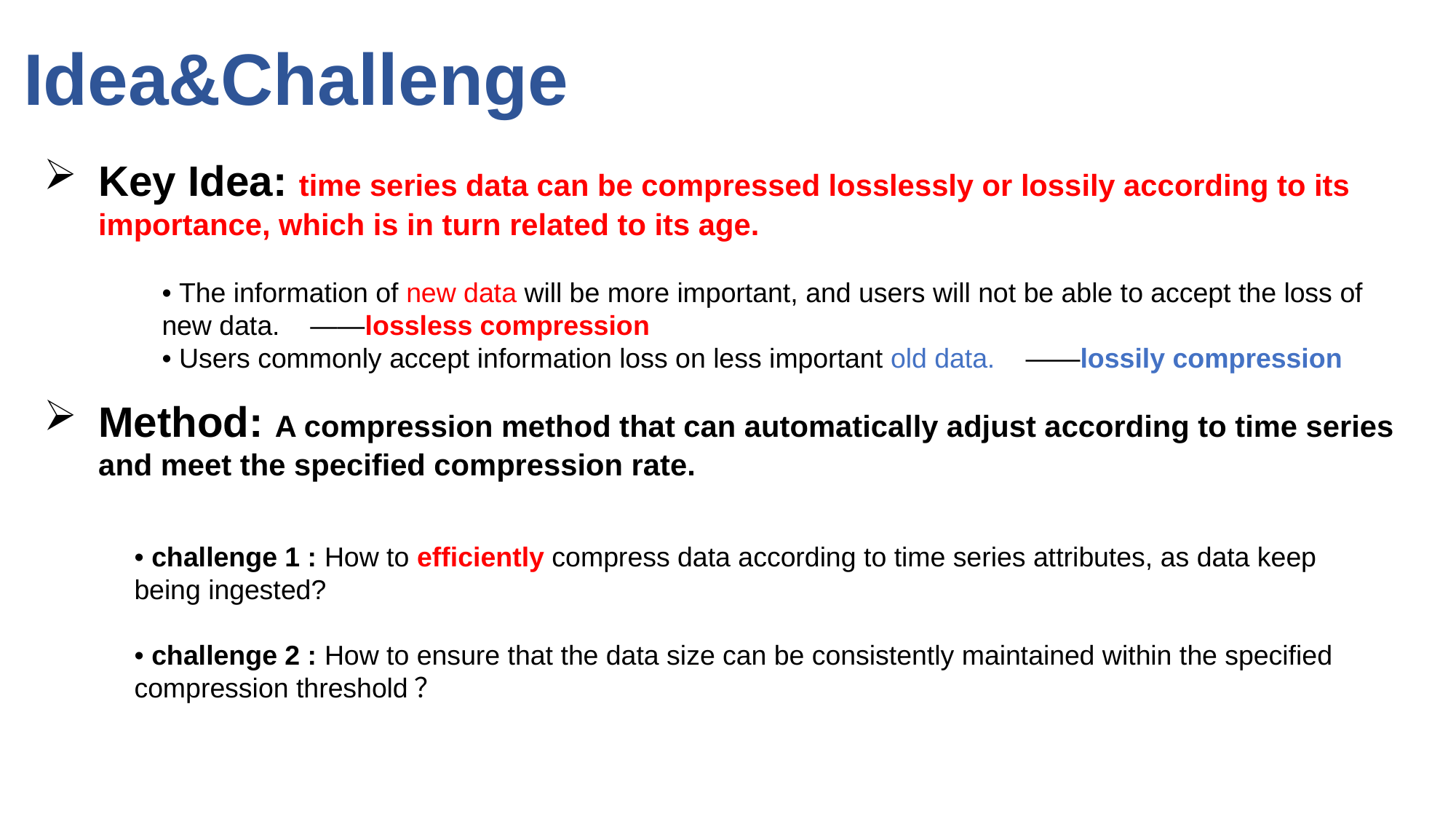

Idea&Challenge
Key Idea: time series data can be compressed losslessly or lossily according to its importance, which is in turn related to its age.
• The information of new data will be more important, and users will not be able to accept the loss of new data.    ——lossless compression
• Users commonly accept information loss on less important old data.    ——lossily compression
Method: A compression method that can automatically adjust according to time series and meet the specified compression rate.
• challenge 1 : How to efficiently compress data according to time series attributes, as data keep being ingested?

• challenge 2 : How to ensure that the data size can be consistently maintained within the specified compression threshold？